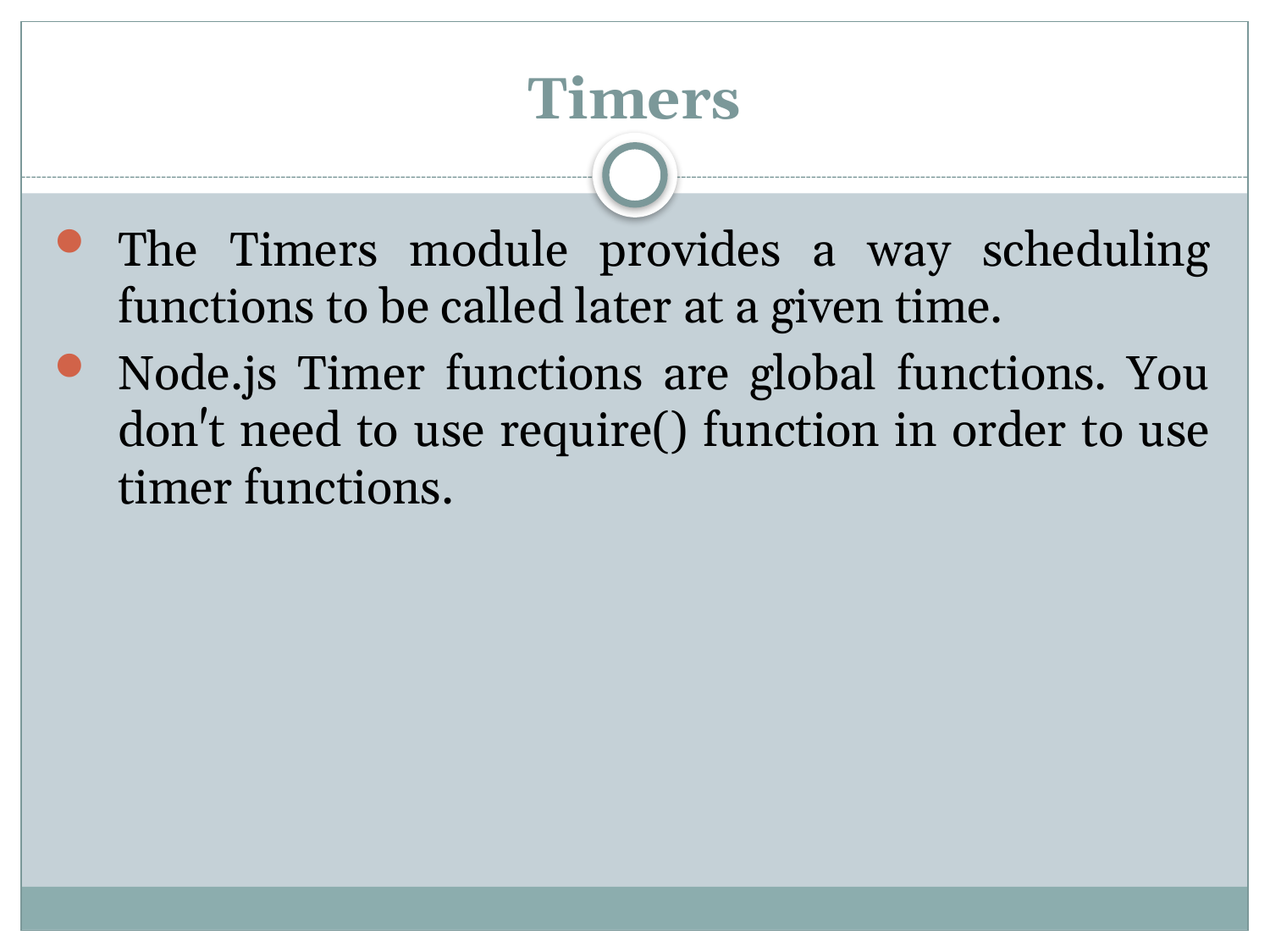

# Timers
The Timers module provides a way scheduling functions to be called later at a given time.
Node.js Timer functions are global functions. You don't need to use require() function in order to use timer functions.